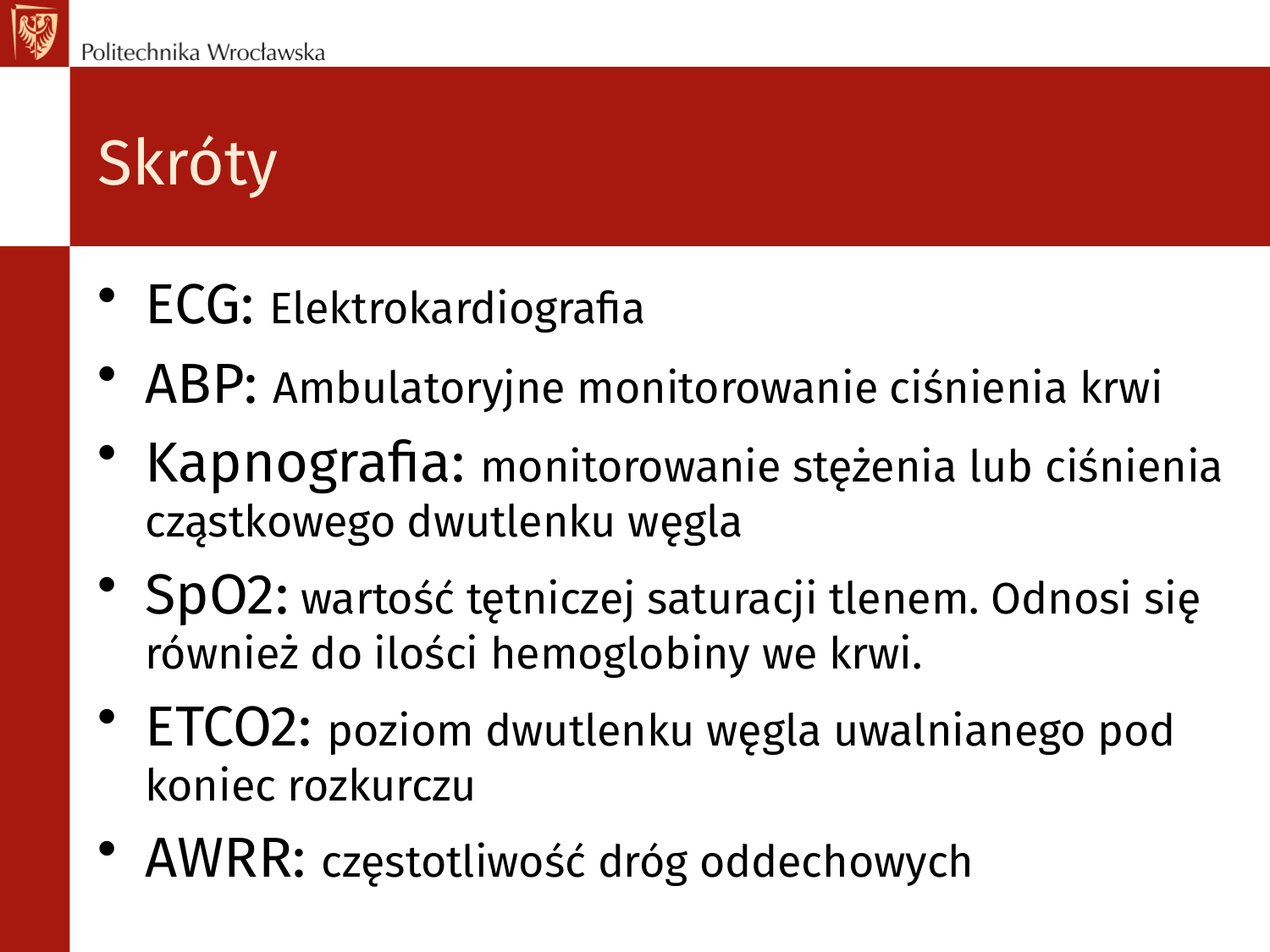

# Skróty
ECG: Elektrokardiografia
ABP: Ambulatoryjne monitorowanie ciśnienia krwi
Kapnografia: monitorowanie stężenia lub ciśnienia cząstkowego dwutlenku węgla
SpO2: wartość tętniczej saturacji tlenem. Odnosi się również do ilości hemoglobiny we krwi.
ETCO2: poziom dwutlenku węgla uwalnianego pod koniec rozkurczu
AWRR: częstotliwość dróg oddechowych